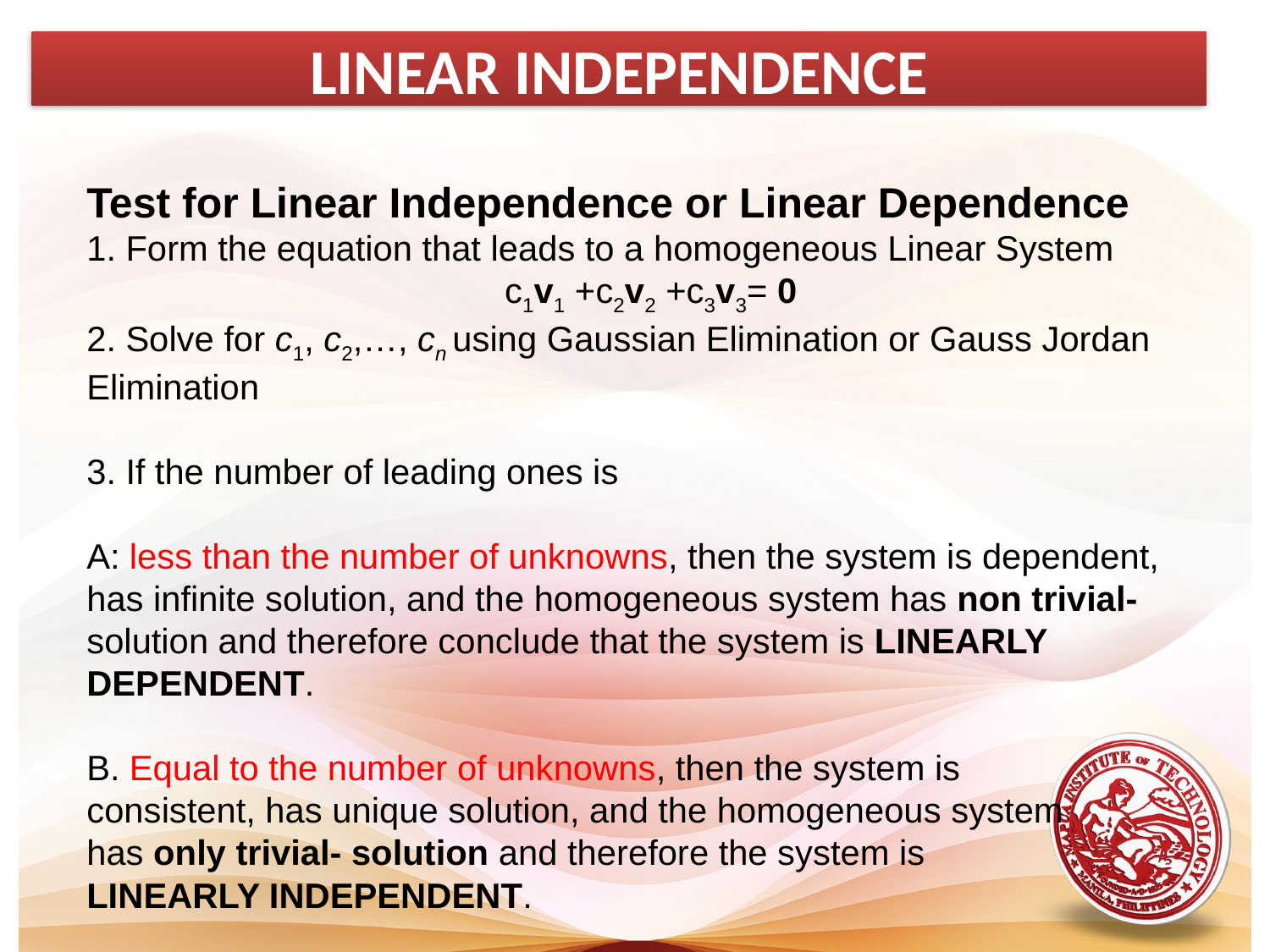

LINEAR INDEPENDENCE
Test for Linear Independence or Linear Dependence
1. Form the equation that leads to a homogeneous Linear System
c1v1 +c2v2 +c3v3= 0
2. Solve for c1, c2,…, cn using Gaussian Elimination or Gauss Jordan Elimination

3. If the number of leading ones is

A: less than the number of unknowns, then the system is dependent, has infinite solution, and the homogeneous system has non trivial- solution and therefore conclude that the system is LINEARLY DEPENDENT.

B. Equal to the number of unknowns, then the system is
consistent, has unique solution, and the homogeneous system
has only trivial- solution and therefore the system is
LINEARLY INDEPENDENT.